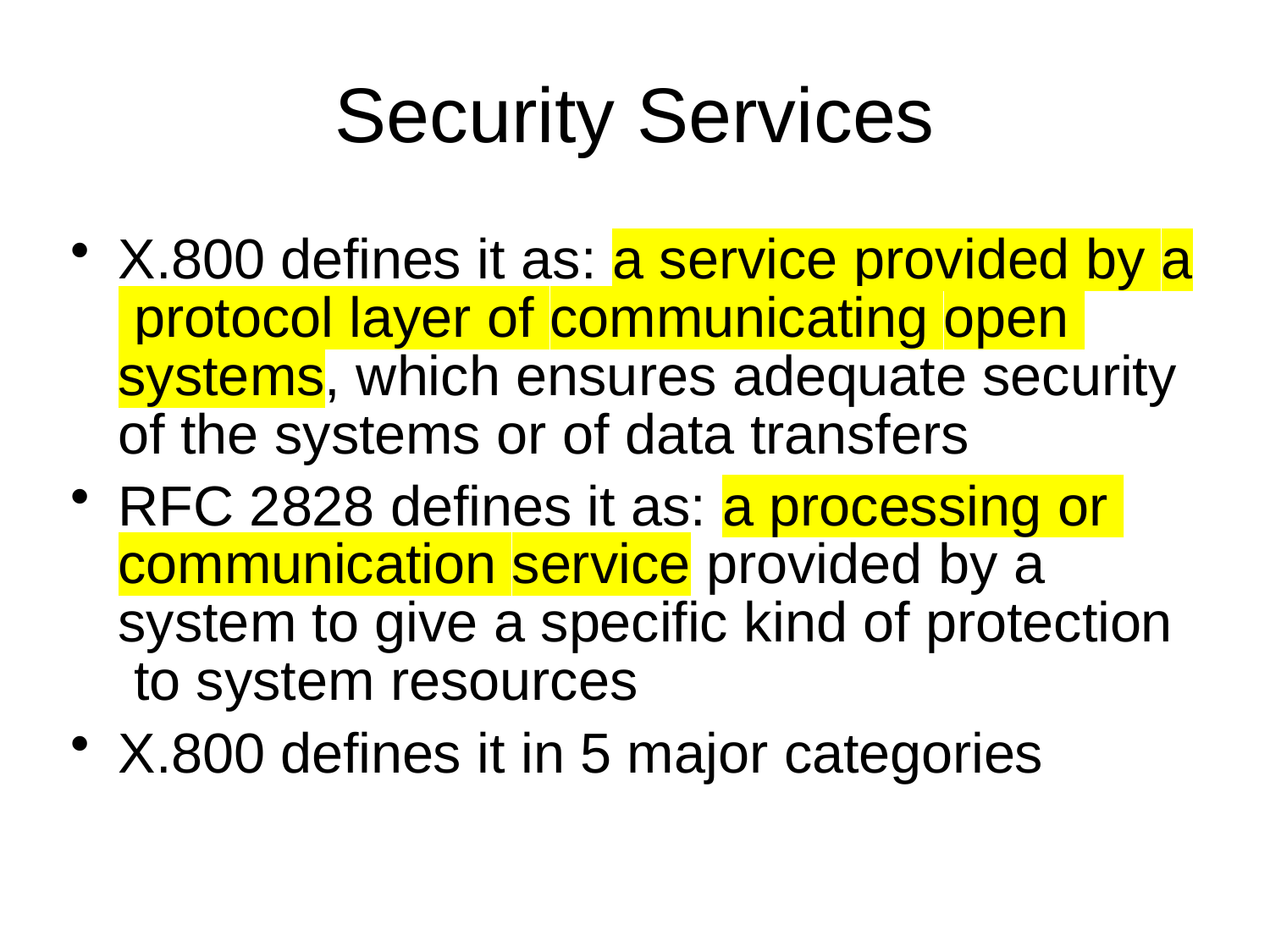

# Security Services
X.800 defines it as: a service provided by a  protocol layer of communicating open  systems, which ensures adequate security  of the systems or of data transfers
RFC 2828 defines it as: a processing or  communication service provided by a  system to give a specific kind of protection  to system resources
X.800 defines it in 5 major categories